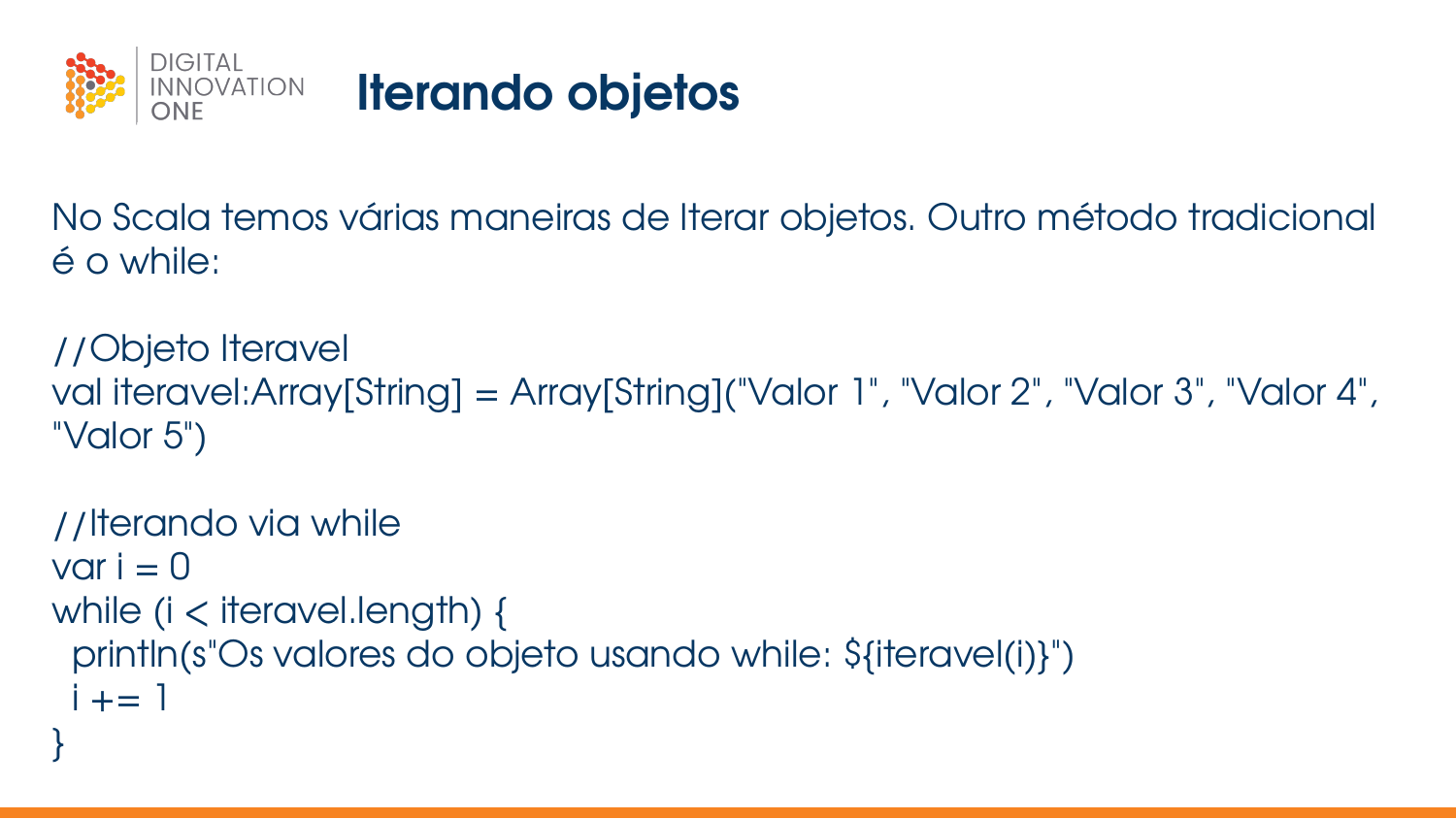

# Iterando objetos
No Scala temos várias maneiras de Iterar objetos. Outro método tradicional é o while:

//Objeto Iteravel
val iteravel:Array[String] = Array[String]("Valor 1", "Valor 2", "Valor 3", "Valor 4", "Valor 5")

//Iterando via while
var i = 0
while (i < iteravel.length) {
  println(s"Os valores do objeto usando while: ${iteravel(i)}")
  i += 1
}